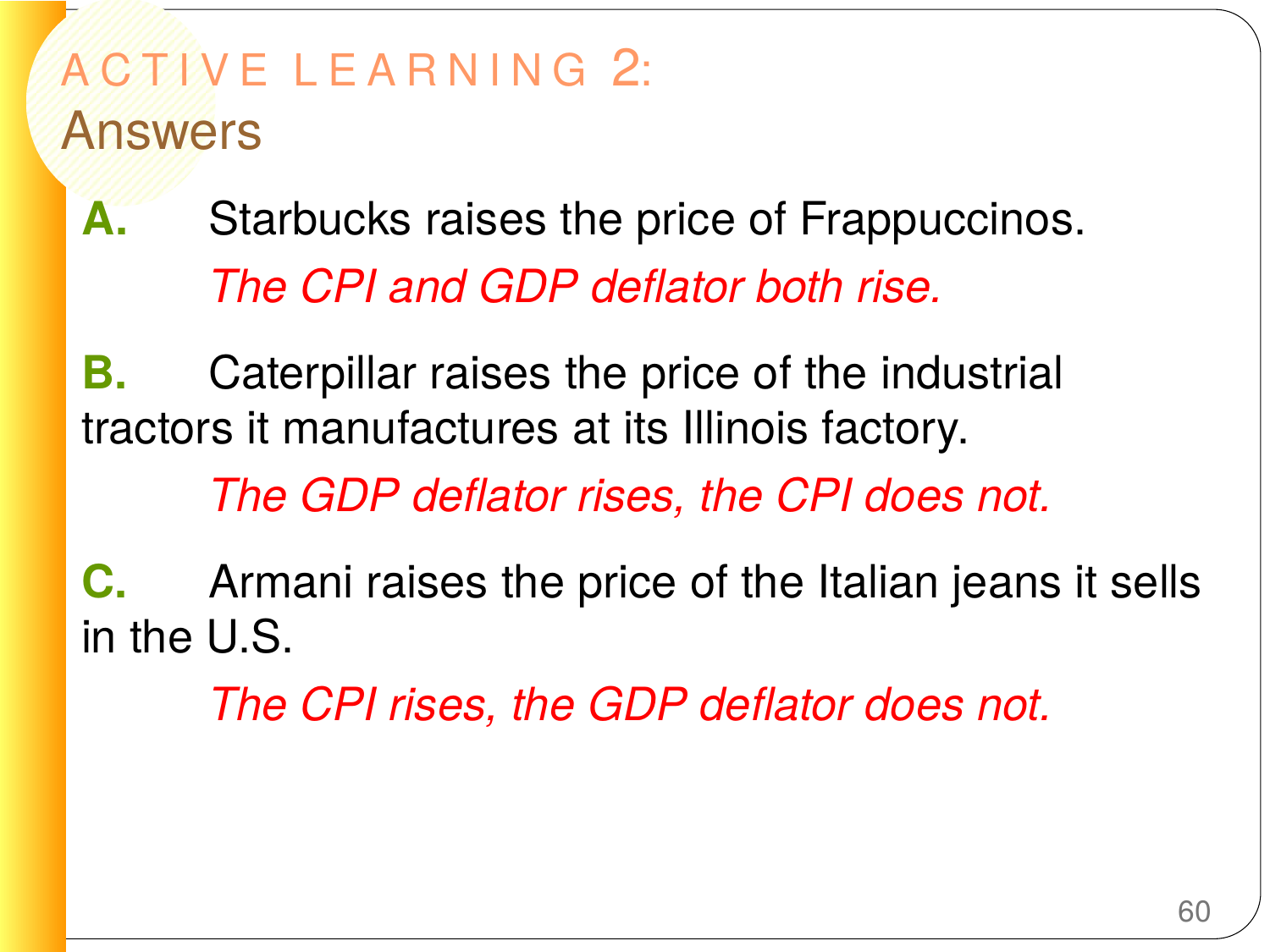

# A C T I V E  L E A R N I N G  2: Answers
A.	Starbucks raises the price of Frappuccinos.
	The CPI and GDP deflator both rise.
B.	Caterpillar raises the price of the industrial tractors it manufactures at its Illinois factory.
	The GDP deflator rises, the CPI does not.
C.	Armani raises the price of the Italian jeans it sells in the U.S.
	The CPI rises, the GDP deflator does not.
60